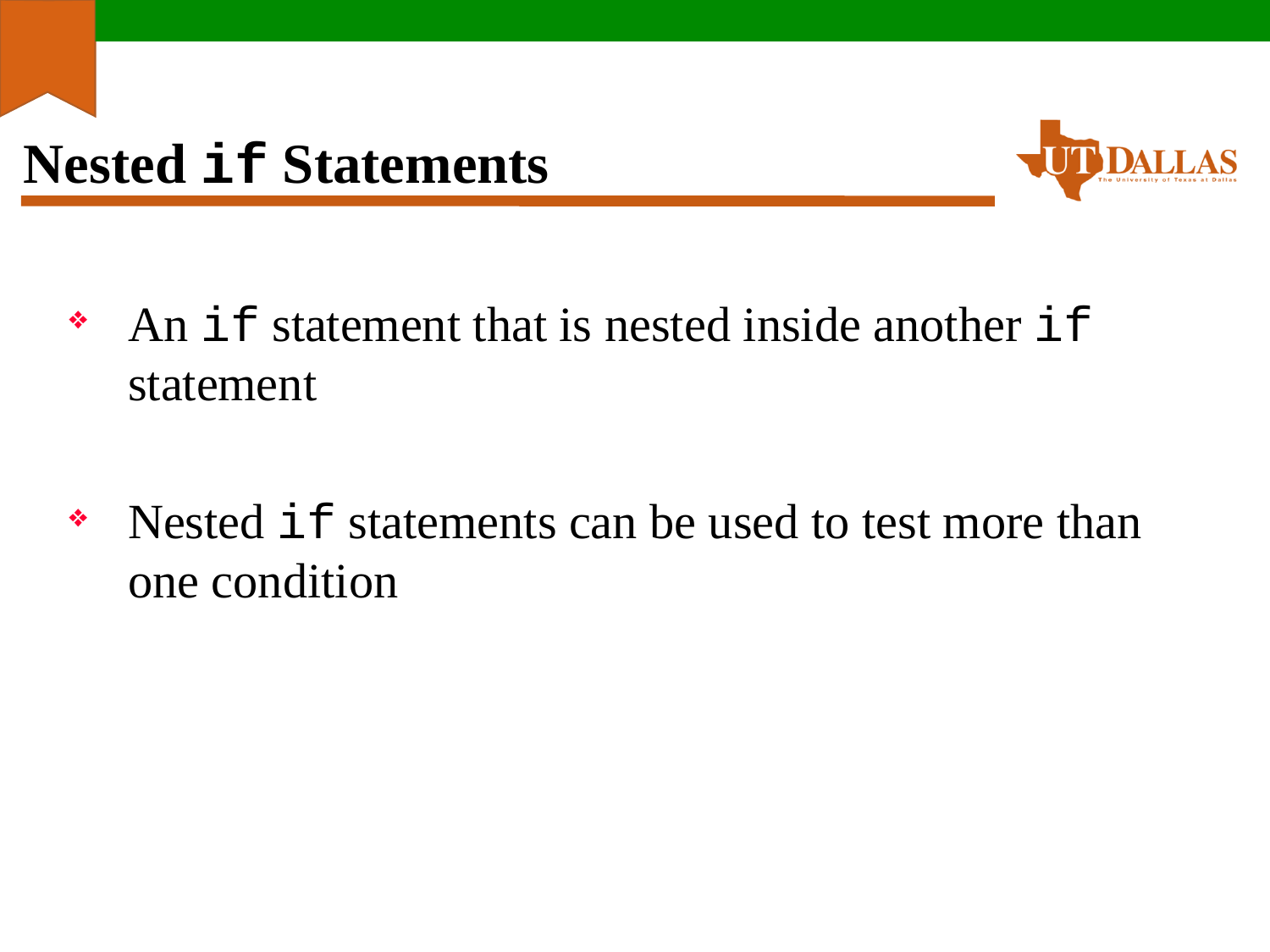

# Nested if Statements
An if statement that is nested inside another if statement

Nested if statements can be used to test more than one condition